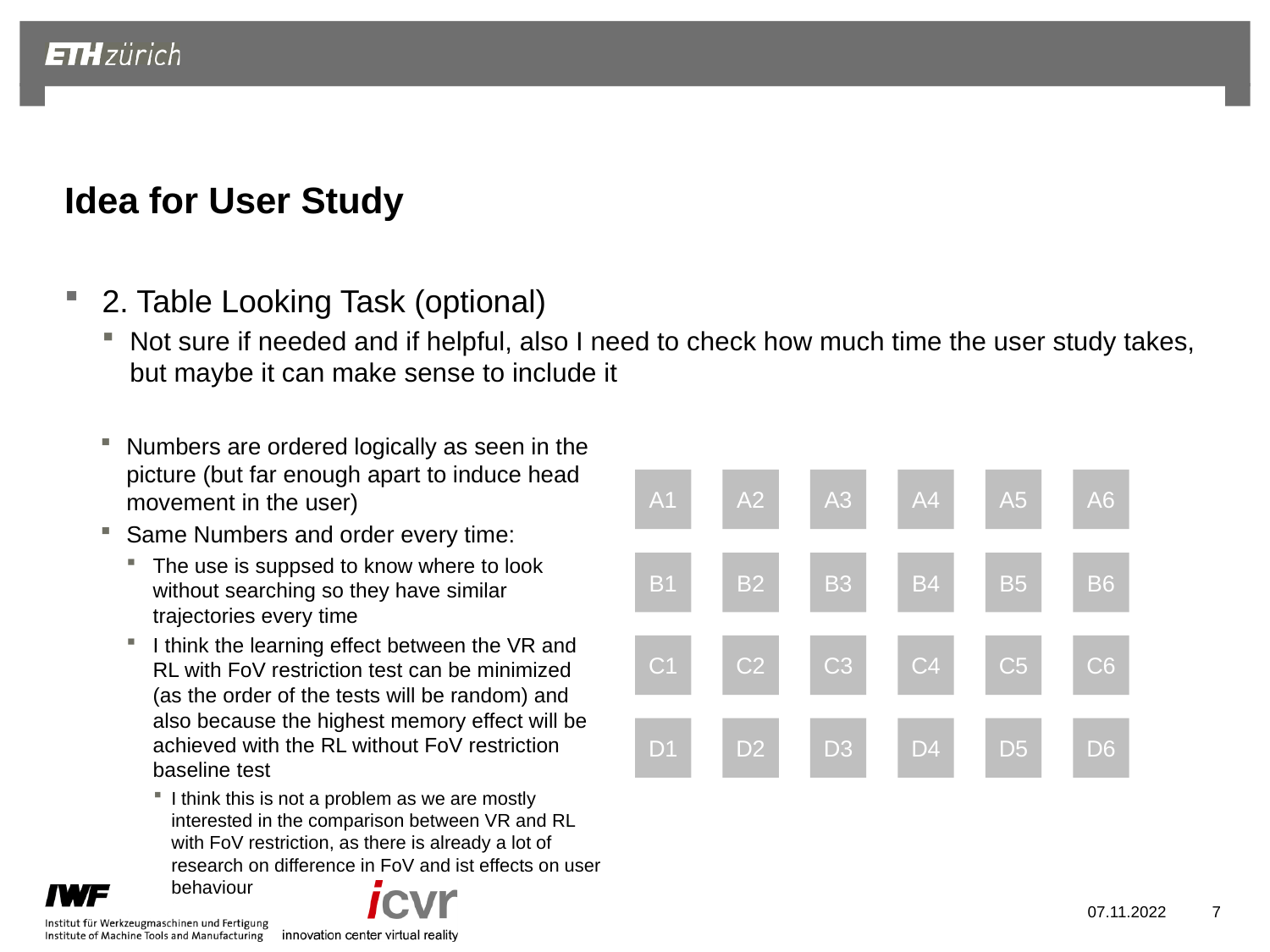

# Idea for User Study
2. Table Looking Task (optional)
Not sure if needed and if helpful, also I need to check how much time the user study takes, but maybe it can make sense to include it
Numbers are ordered logically as seen in the picture (but far enough apart to induce head movement in the user)
Same Numbers and order every time:
The use is suppsed to know where to look without searching so they have similar trajectories every time
I think the learning effect between the VR and RL with FoV restriction test can be minimized (as the order of the tests will be random) and also because the highest memory effect will be achieved with the RL without FoV restriction baseline test
I think this is not a problem as we are mostly interested in the comparison between VR and RL with FoV restriction, as there is already a lot of research on difference in FoV and ist effects on user behaviour
A1
A2
A3
A4
A5
A6
B1
B2
B3
B4
B5
B6
C1
C2
C3
C4
C5
C6
D1
D2
D3
D4
D5
D6
07.11.2022
7